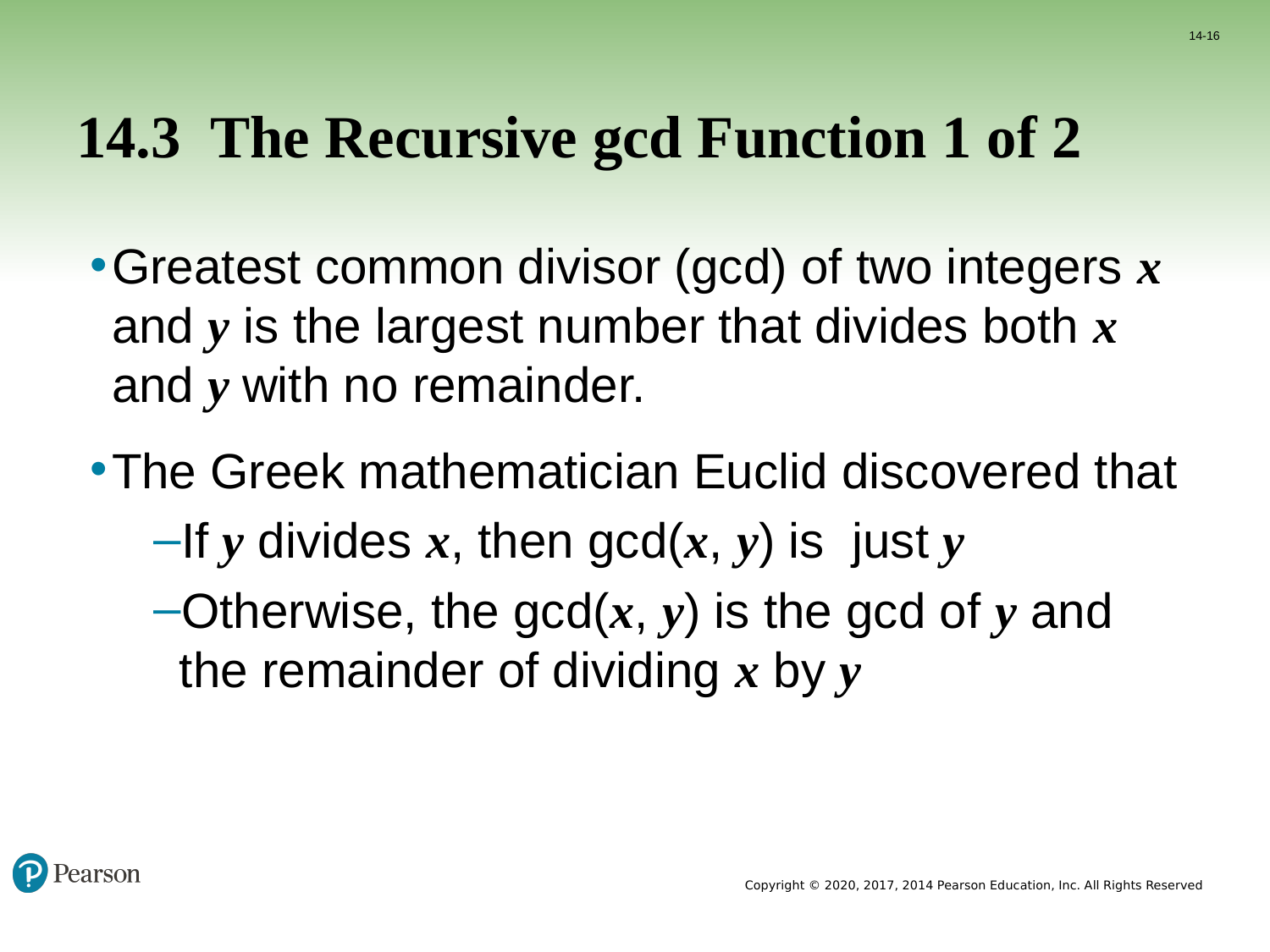

14-16
# 14.3  The Recursive gcd Function 1 of 2
Greatest common divisor (gcd) of two integers x and y is the largest number that divides both x and y with no remainder.
The Greek mathematician Euclid discovered that
If y divides x, then gcd(x, y) is  just y
Otherwise, the gcd(x, y) is the gcd of y and the remainder of dividing x by y